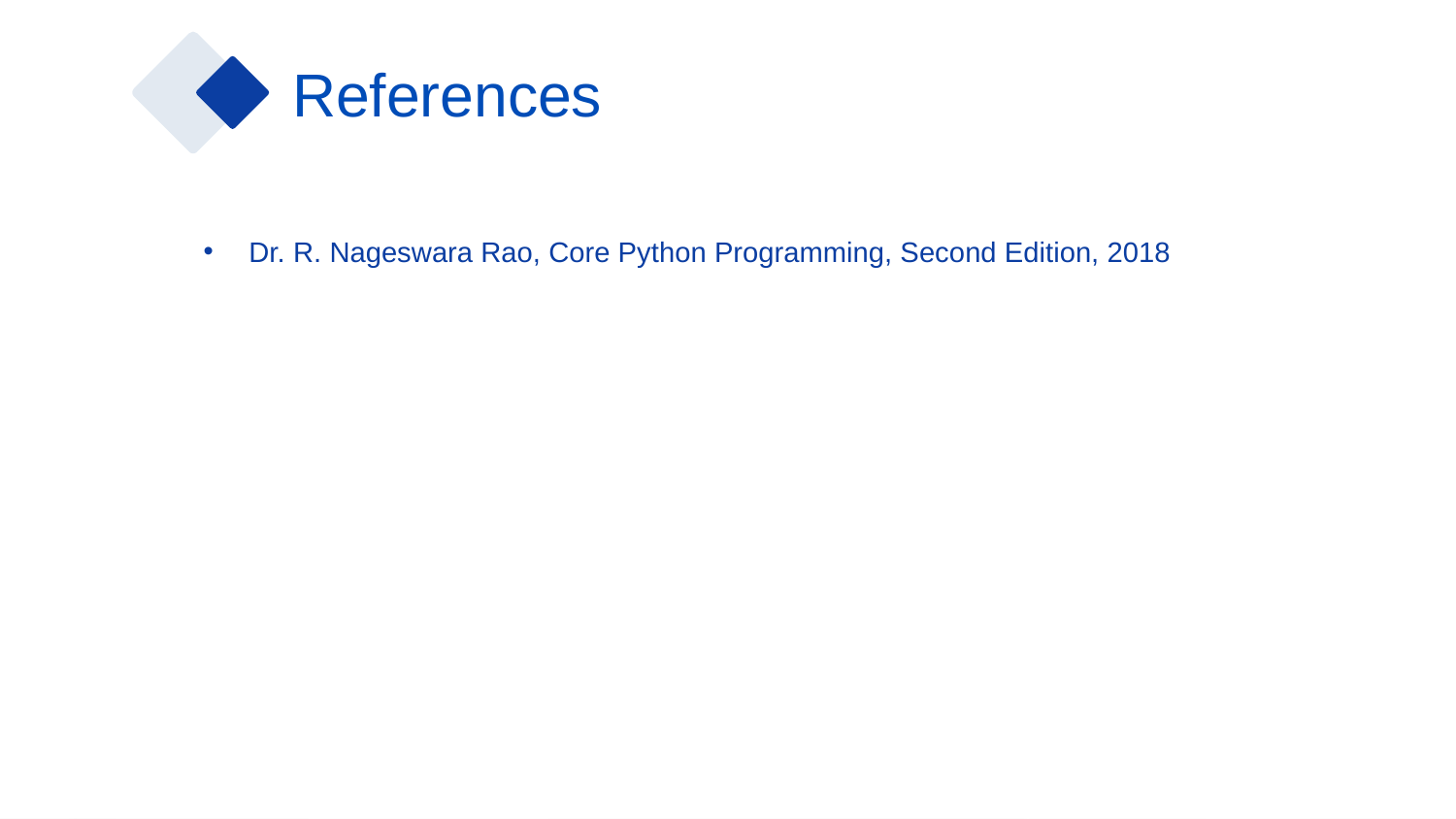

References
Dr. R. Nageswara Rao, Core Python Programming, Second Edition, 2018